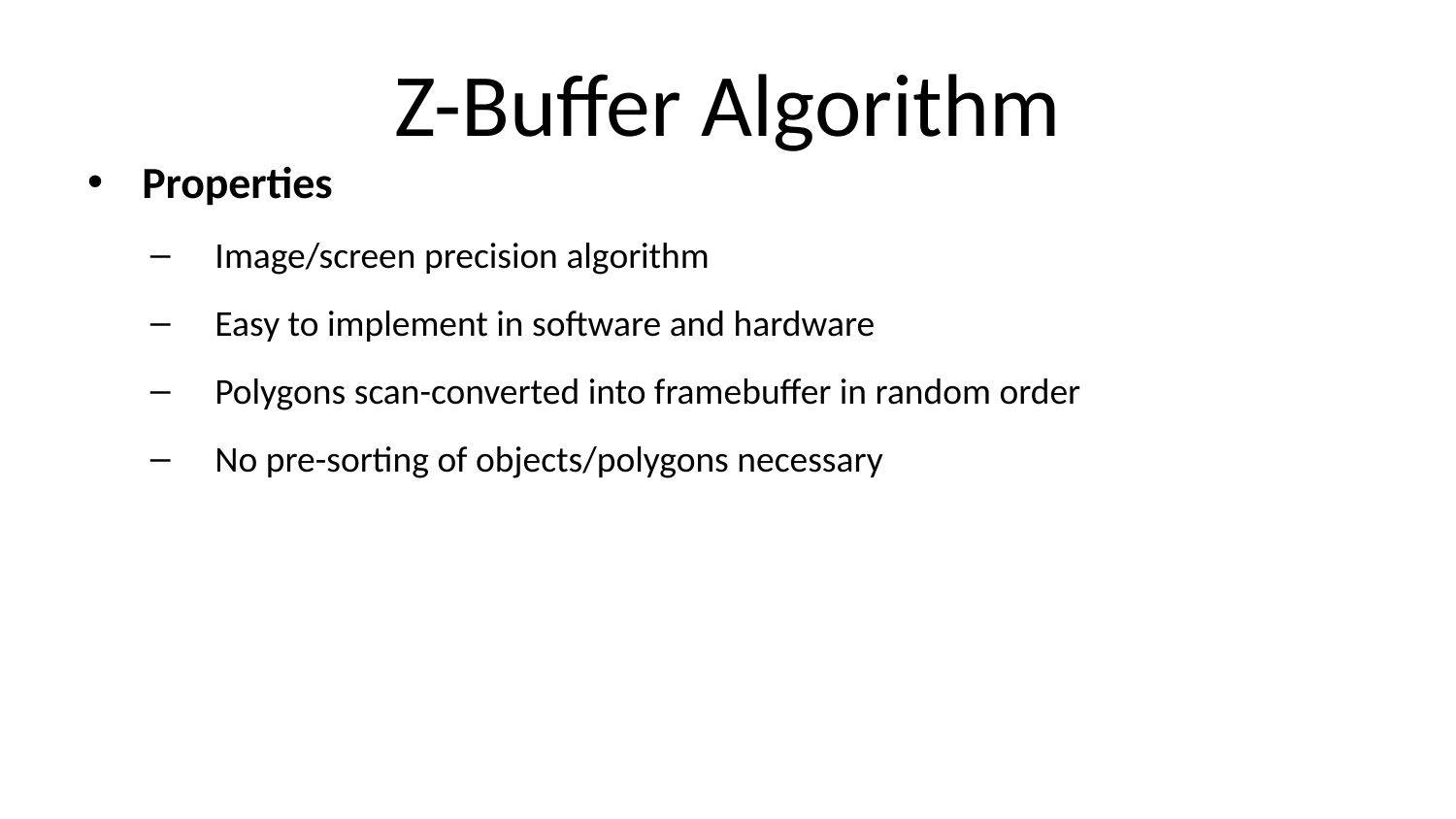

# Z-Buffer Algorithm
Properties
Image/screen precision algorithm
Easy to implement in software and hardware
Polygons scan-converted into framebuffer in random order
No pre-sorting of objects/polygons necessary